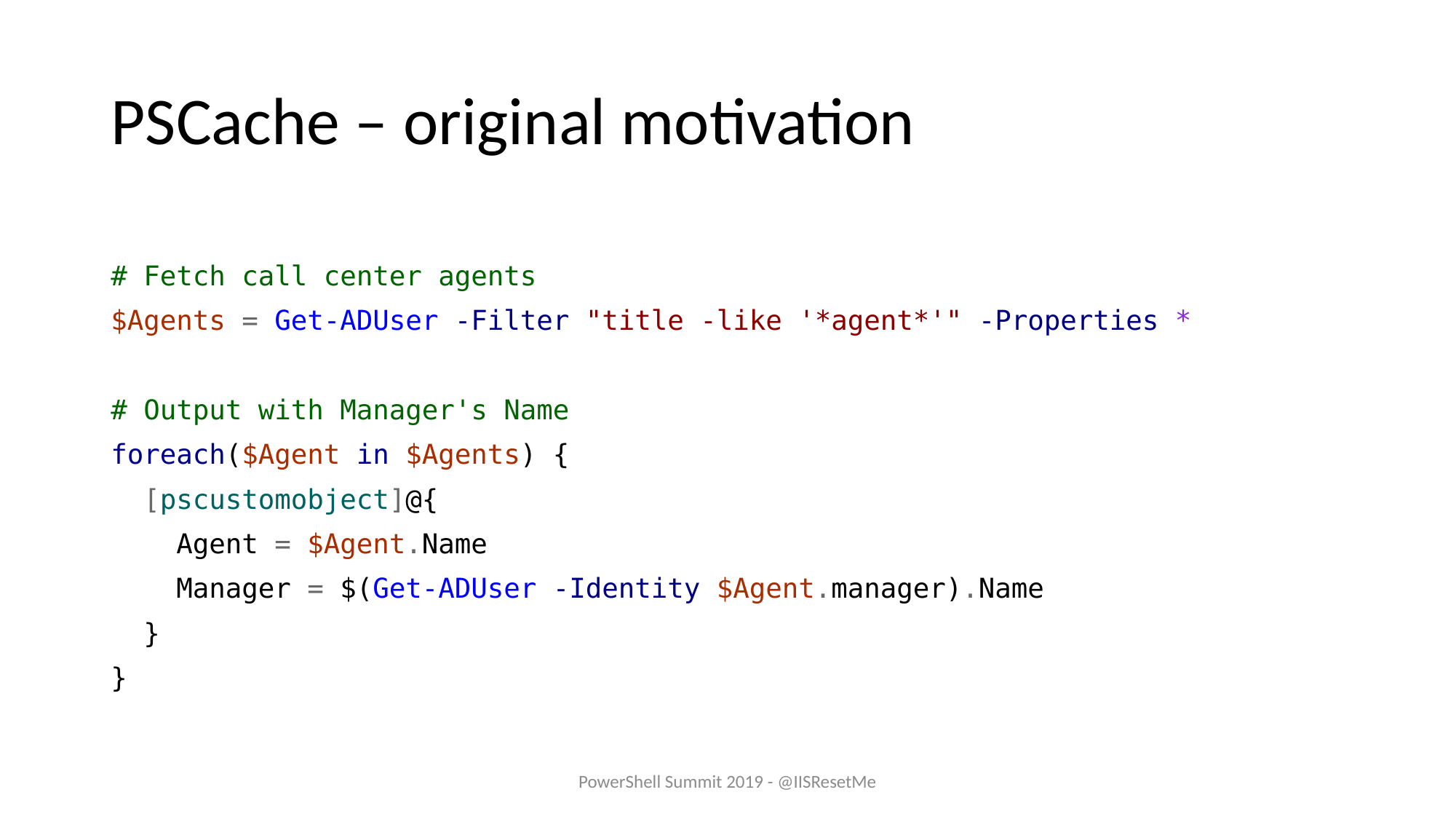

# PSCache – original motivation
# Fetch call center agents
$Agents = Get-ADUser -Filter "title -like '*agent*'" -Properties *

# Output with Manager's Name
foreach($Agent in $Agents) {
  [pscustomobject]@{
    Agent = $Agent.Name
    Manager = $(Get-ADUser -Identity $Agent.manager).Name
  }
}
PowerShell Summit 2019 - @IISResetMe